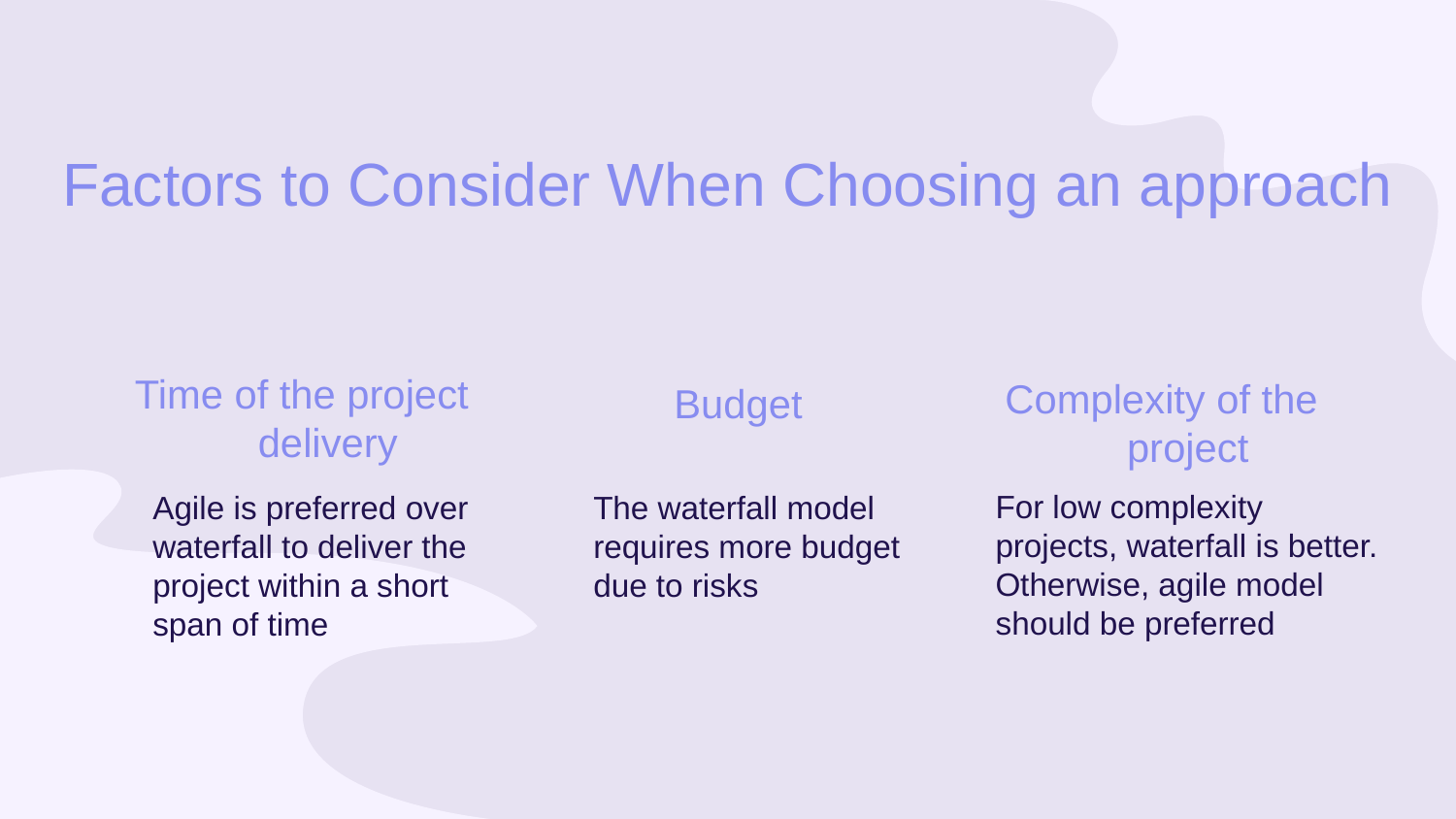

# Factors to Consider When Choosing an approach
Time of the project delivery
Complexity of the project
Budget
For low complexity projects, waterfall is better. Otherwise, agile model should be preferred
Agile is preferred over waterfall to deliver the project within a short span of time
The waterfall model requires more budget due to risks